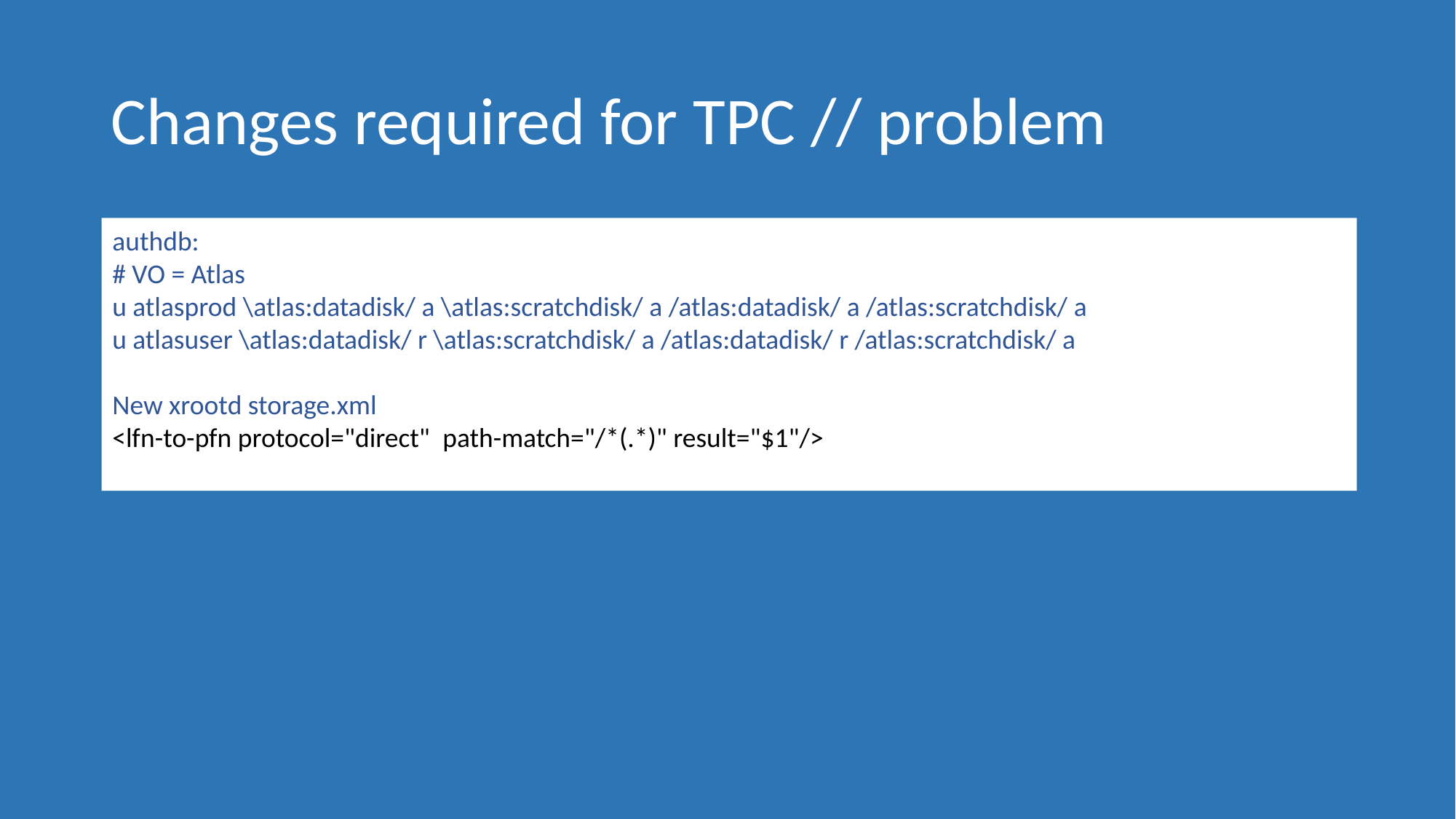

# Changes required for TPC // problem
authdb:
# VO = Atlas
u atlasprod \atlas:datadisk/ a \atlas:scratchdisk/ a /atlas:datadisk/ a /atlas:scratchdisk/ a
u atlasuser \atlas:datadisk/ r \atlas:scratchdisk/ a /atlas:datadisk/ r /atlas:scratchdisk/ a

New xrootd storage.xml
<lfn-to-pfn protocol="direct"  path-match="/*(.*)" result="$1"/>